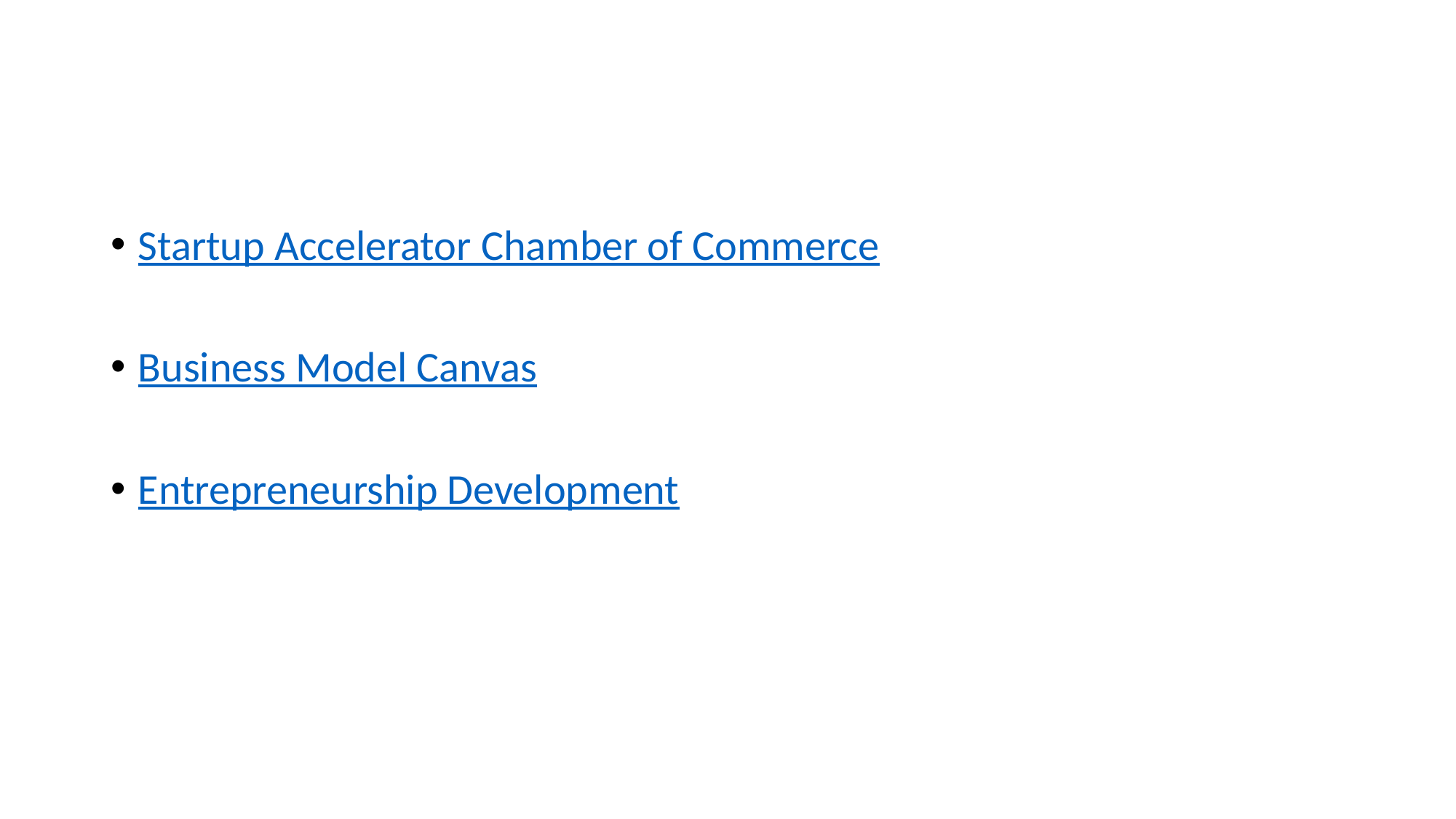

#
Startup Accelerator Chamber of Commerce

Business Model Canvas

Entrepreneurship Development